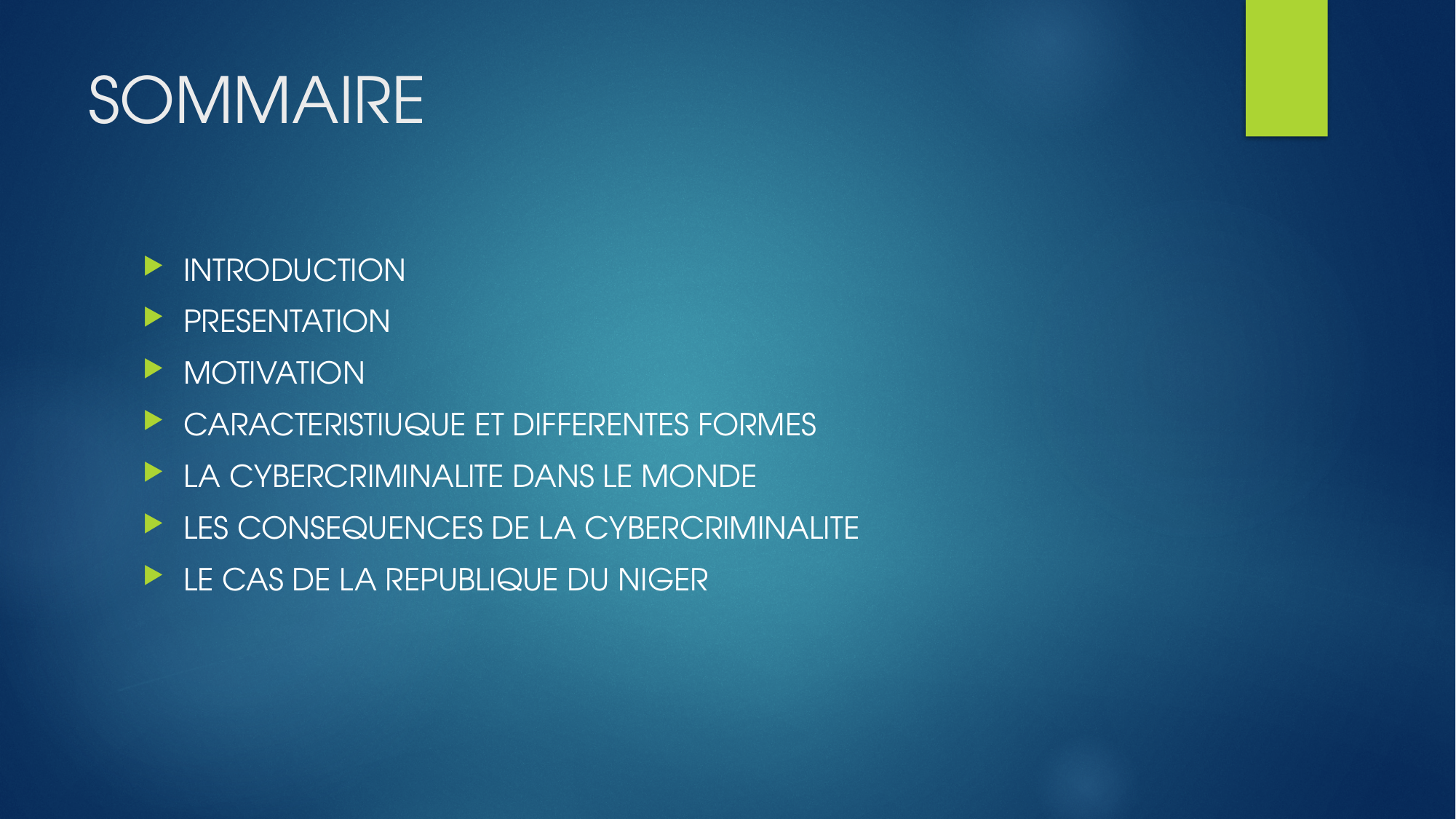

# SOMMAIRE
INTRODUCTION
PRESENTATION
MOTIVATION
CARACTERISTIUQUE ET DIFFERENTES FORMES
LA CYBERCRIMINALITE DANS LE MONDE
LES CONSEQUENCES DE LA CYBERCRIMINALITE
LE CAS DE LA REPUBLIQUE DU NIGER